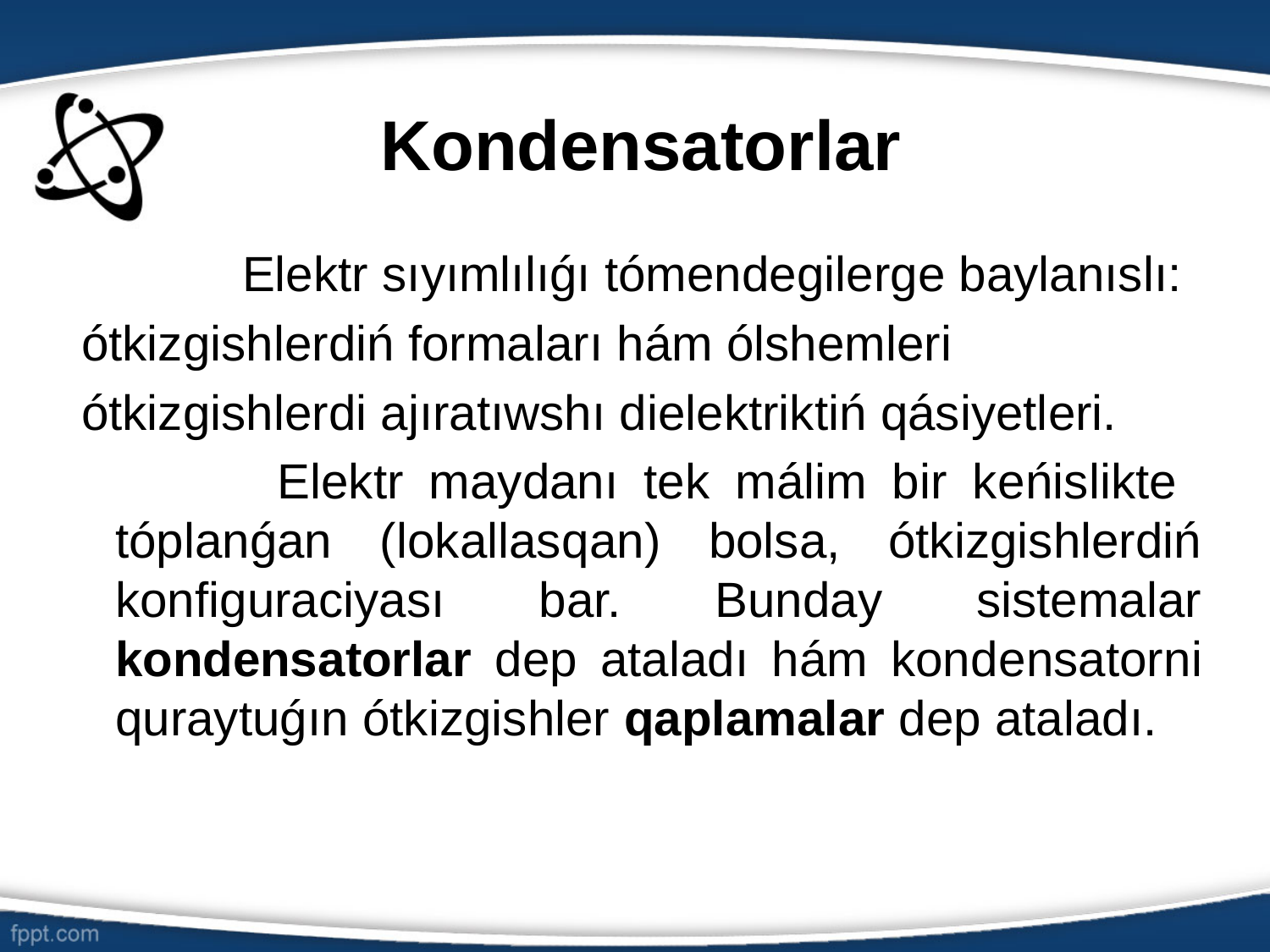

# Kondensatorlar
		Elektr sıyımlılıǵı tómendegilerge baylanıslı:
 ótkizgishlerdiń formaları hám ólshemleri
 ótkizgishlerdi ajıratıwshı dielektriktiń qásiyetleri.
   		Elektr maydanı tek málim bir keńislikte  tóplanǵan (lokallasqan) bolsa, ótkizgishlerdiń konfiguraciyası bar. Bunday sistemalar kondensatorlar dep ataladı hám kondensatorni quraytuǵın ótkizgishler qaplamalar dep ataladı.